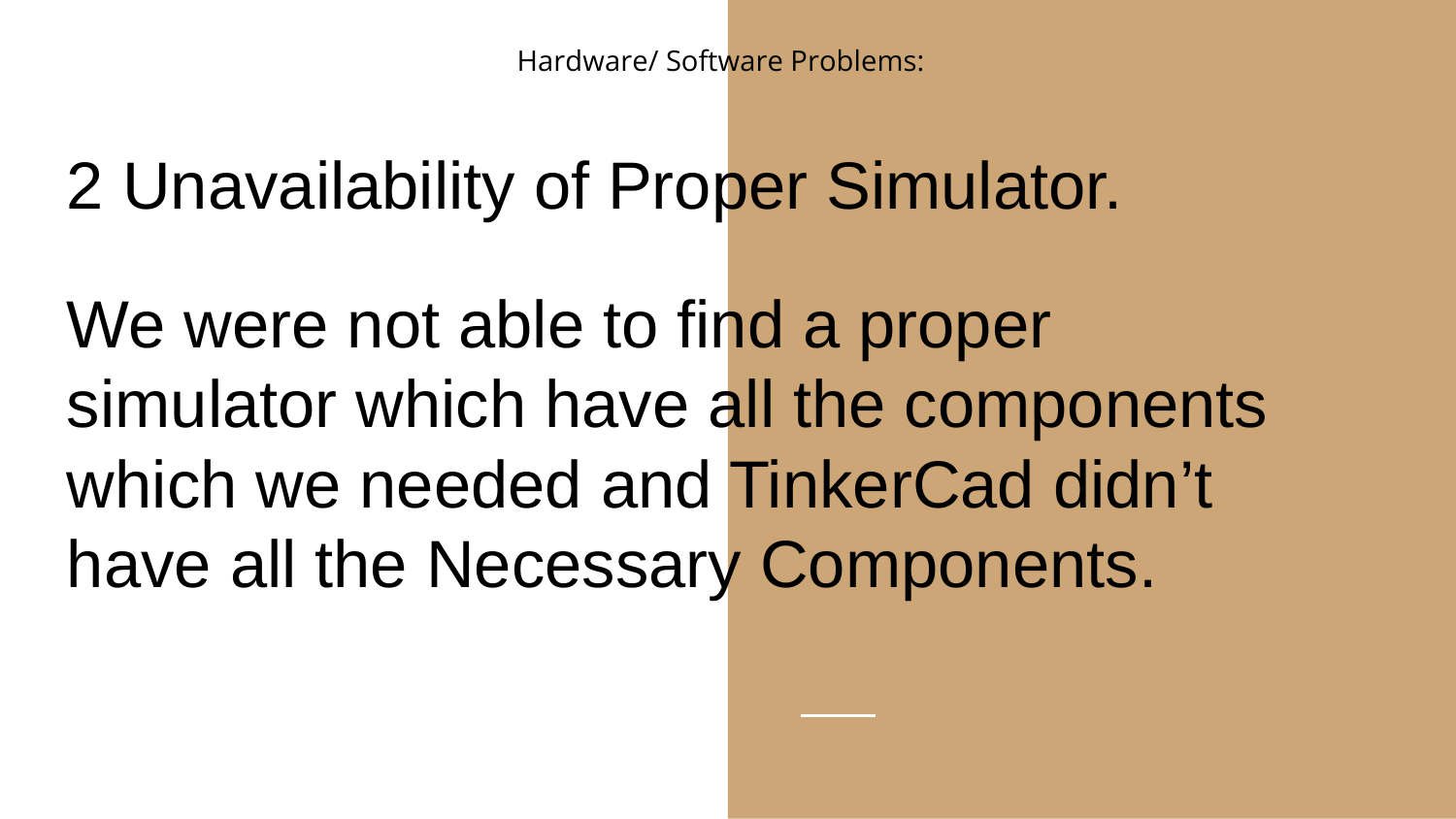

Hardware/ Software Problems:
2 Unavailability of Proper Simulator.

We were not able to find a proper simulator which have all the components which we needed and TinkerCad didn’t have all the Necessary Components.